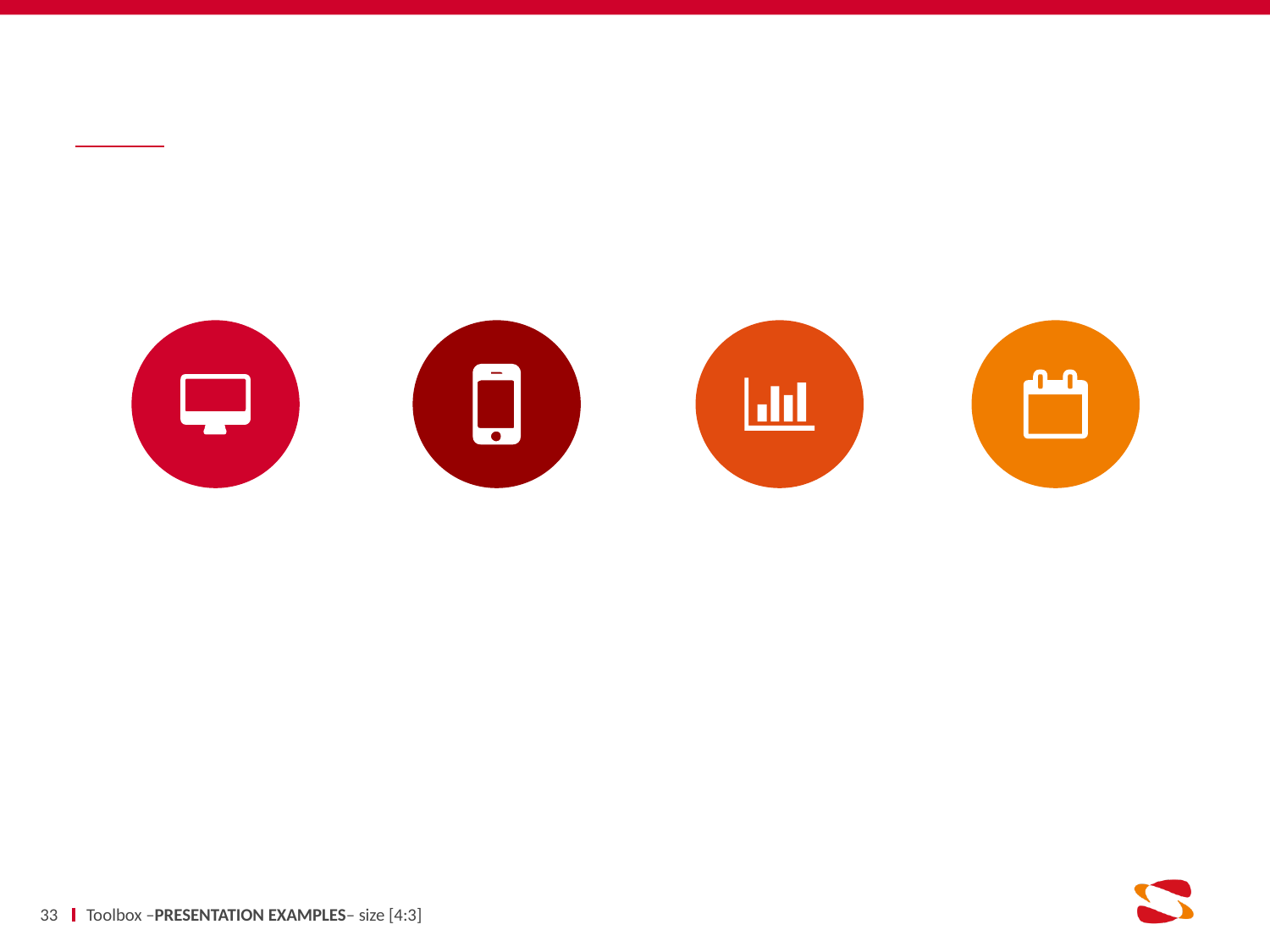

#

33
Toolbox –PRESENTATION EXAMPLES– size [4:3]